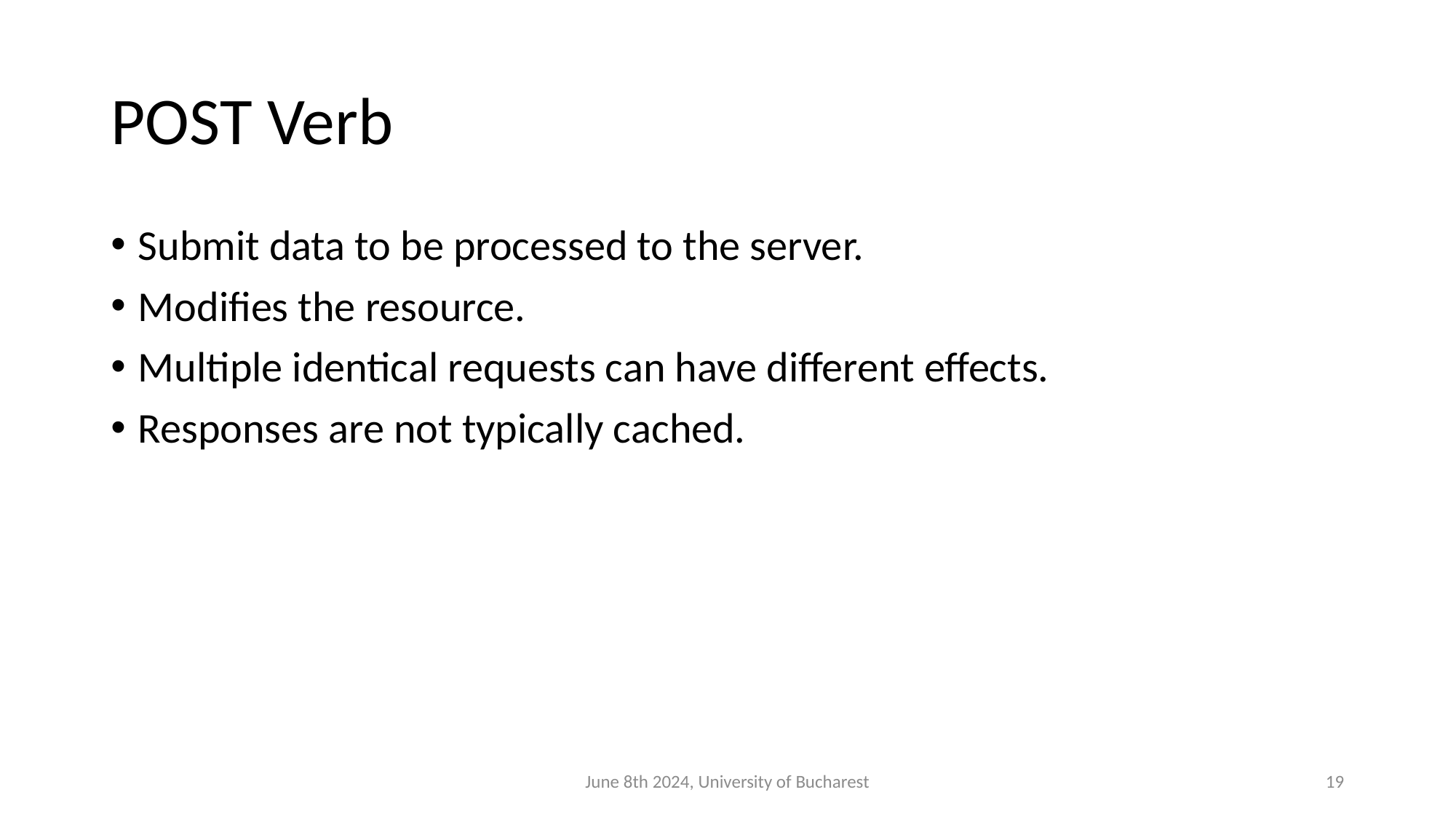

# POST Verb
Submit data to be processed to the server.
Modifies the resource.
Multiple identical requests can have different effects.
Responses are not typically cached.
June 8th 2024, University of Bucharest
19